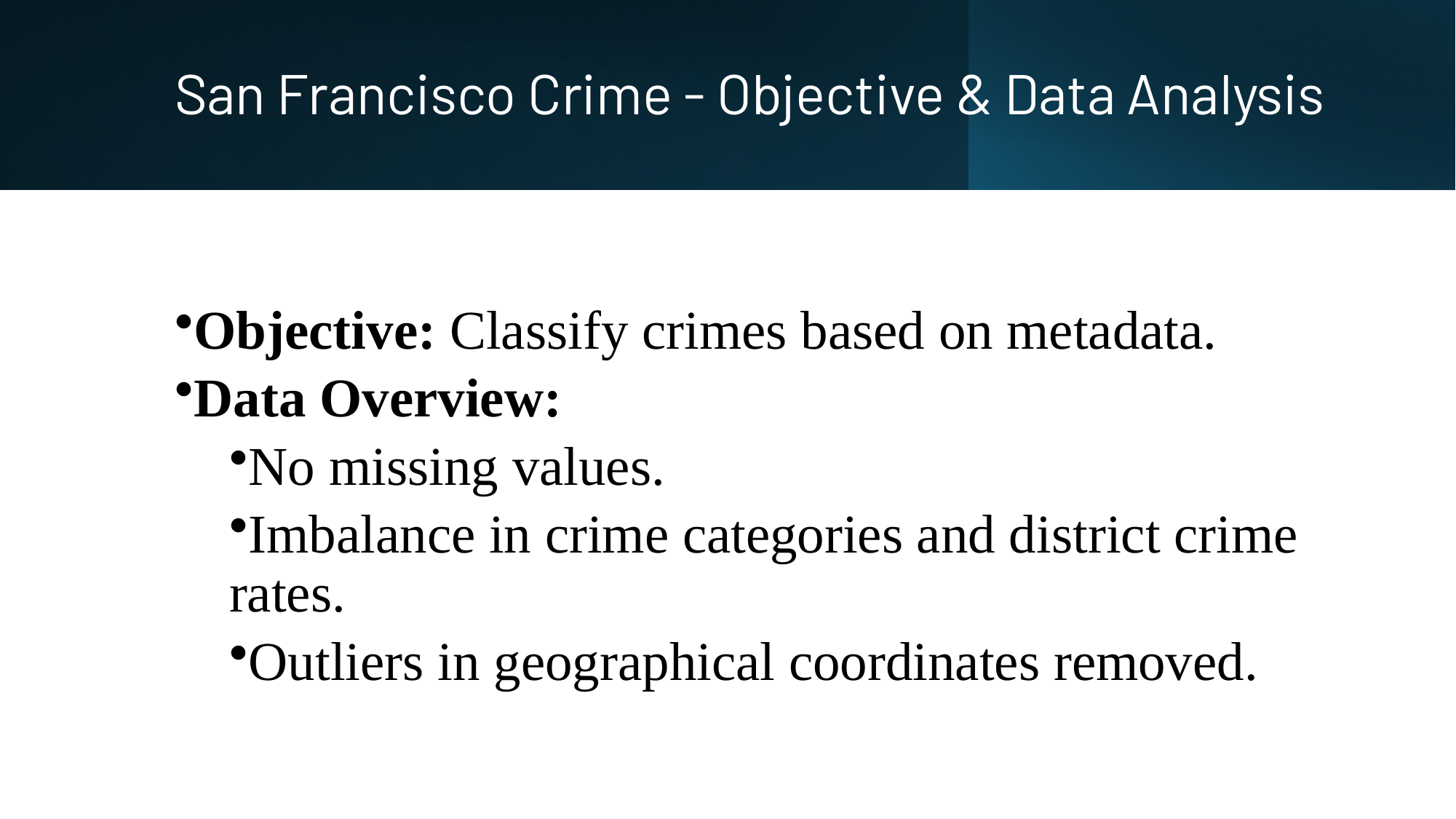

# San Francisco Crime - Objective & Data Analysis
Objective: Classify crimes based on metadata.
Data Overview:
No missing values.
Imbalance in crime categories and district crime rates.
Outliers in geographical coordinates removed.